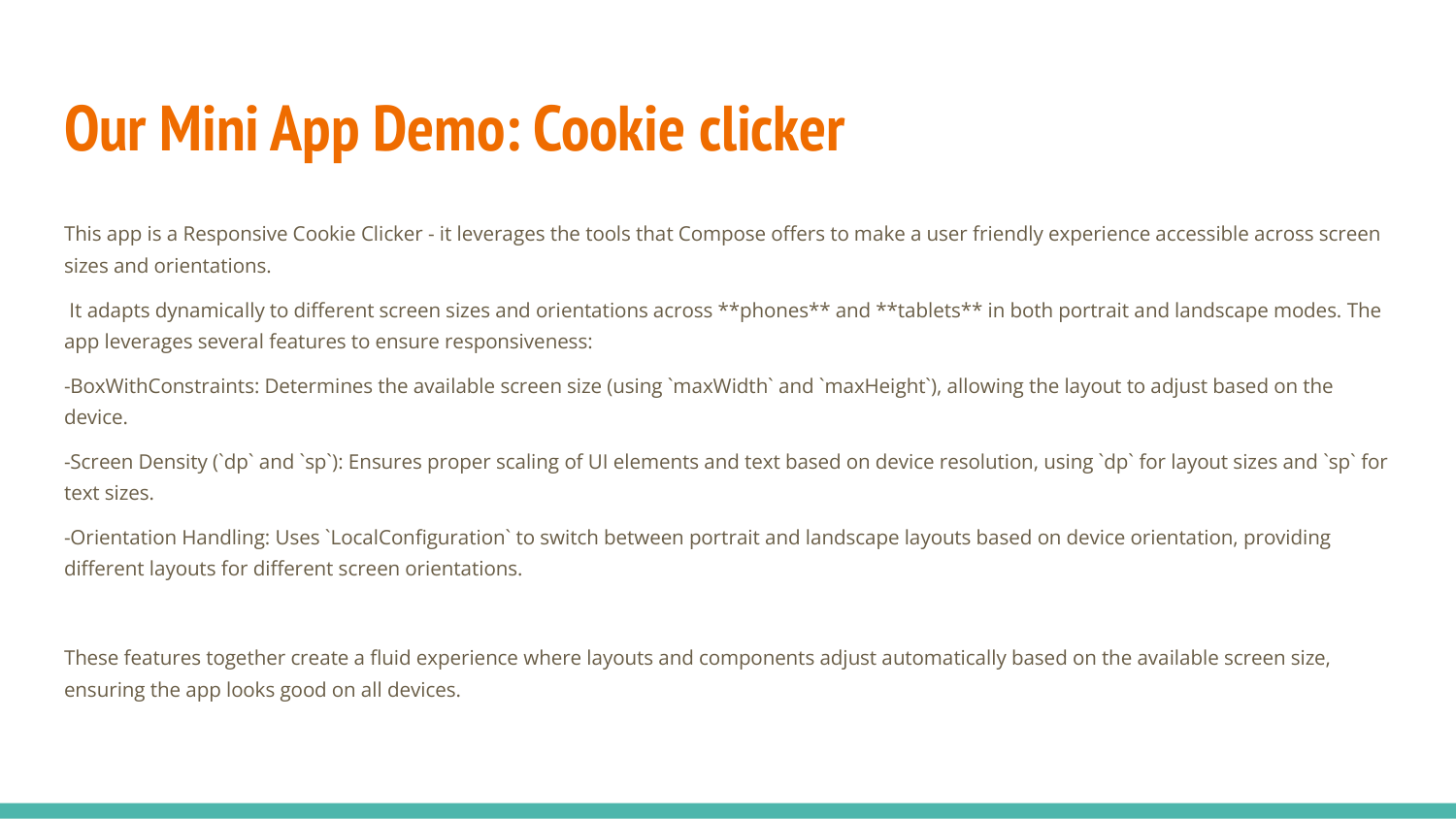

# Our Mini App Demo: Cookie clicker
This app is a Responsive Cookie Clicker - it leverages the tools that Compose offers to make a user friendly experience accessible across screen sizes and orientations.
 It adapts dynamically to different screen sizes and orientations across **phones** and **tablets** in both portrait and landscape modes. The app leverages several features to ensure responsiveness:
-BoxWithConstraints: Determines the available screen size (using `maxWidth` and `maxHeight`), allowing the layout to adjust based on the device.
-Screen Density (`dp` and `sp`): Ensures proper scaling of UI elements and text based on device resolution, using `dp` for layout sizes and `sp` for text sizes.
-Orientation Handling: Uses `LocalConfiguration` to switch between portrait and landscape layouts based on device orientation, providing different layouts for different screen orientations.

These features together create a fluid experience where layouts and components adjust automatically based on the available screen size, ensuring the app looks good on all devices.